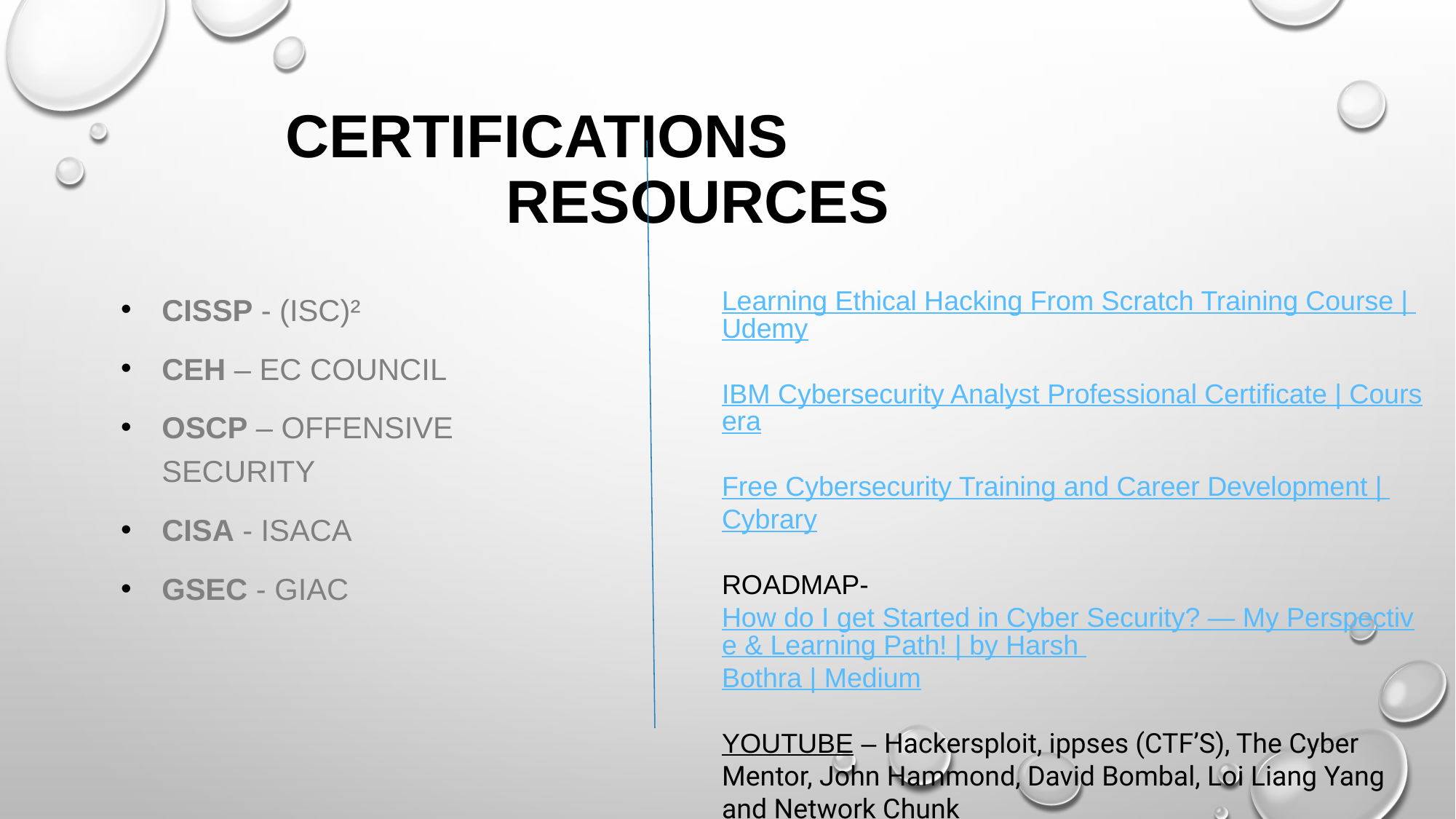

# Certifications                    resources
CISSP - (ISC)²
Ceh – EC Council
Oscp – OFFENSIVE SECURITY
Cisa - ISACA
GSEC - GIAC
Learning Ethical Hacking From Scratch Training Course | Udemy

IBM Cybersecurity Analyst Professional Certificate | Coursera

Free Cybersecurity Training and Career Development | Cybrary

ROADMAP- How do I get Started in Cyber Security? — My Perspective & Learning Path! | by Harsh Bothra | Medium

YOUTUBE – Hackersploit, ippses (CTF’S), The Cyber Mentor, John Hammond, David Bombal, Loi Liang Yang and Network Chunk